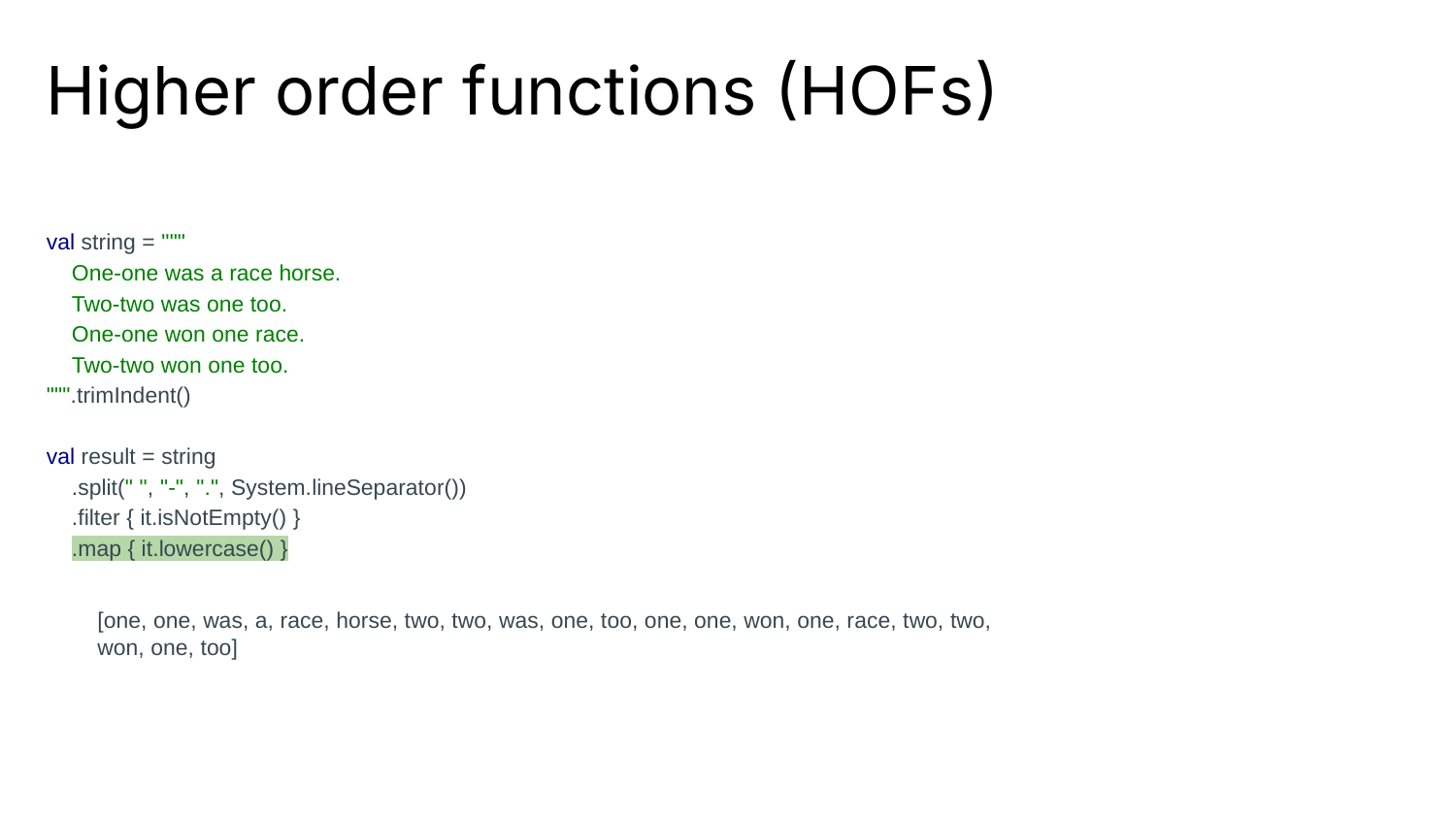

# Higher order functions (HOFs)
val string = """
    One-one was a race horse.
    Two-two was one too.
    One-one won one race.
    Two-two won one too.
""".trimIndent()

val result = string
    .split(" ", "-", ".", System.lineSeparator())
    .filter { it.isNotEmpty() }
    .map { it.lowercase() }

[one, one, was, a, race, horse, two, two, was, one, too, one, one, won, one, race, two, two, won, one, too]